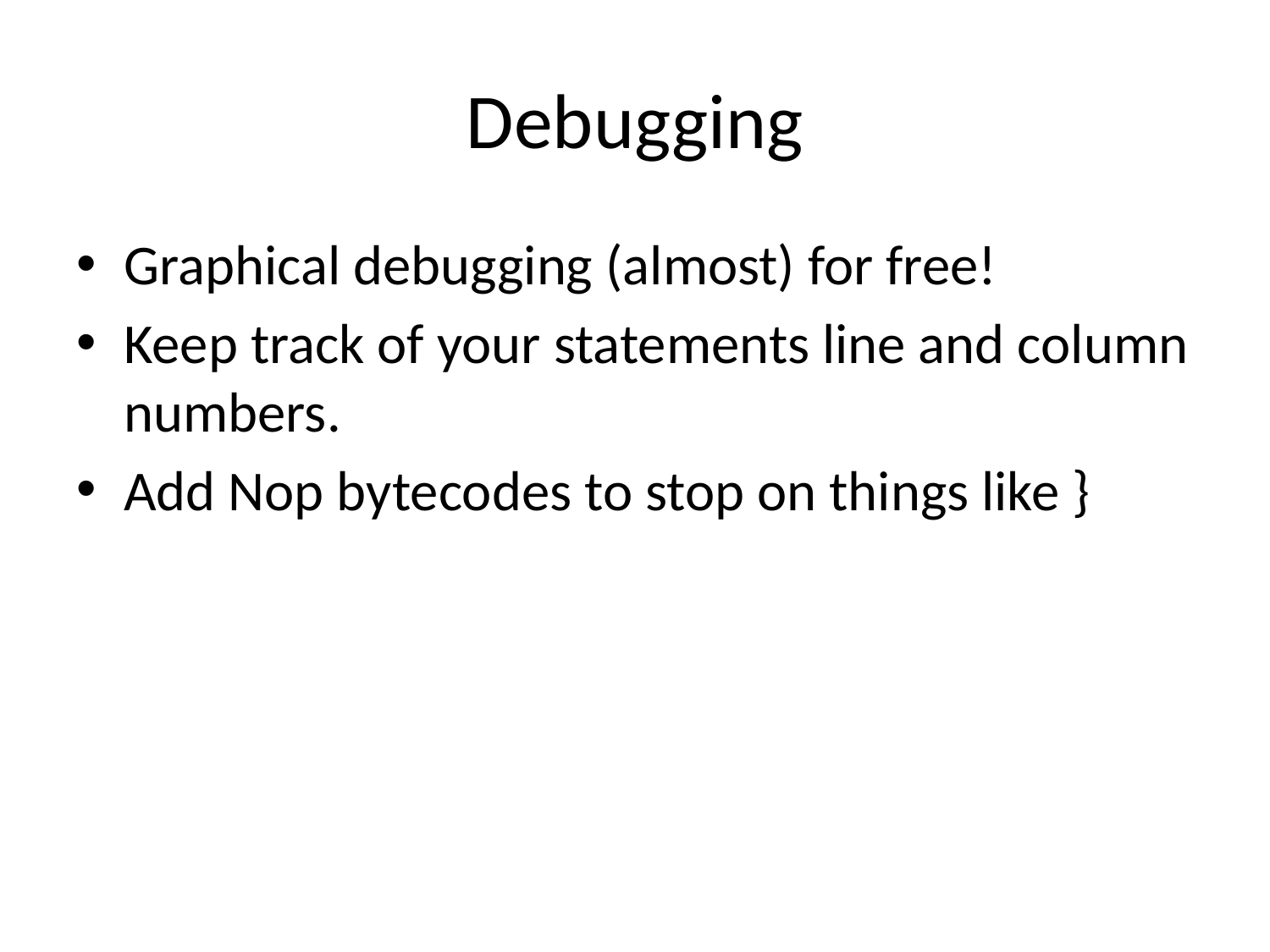

# Debugging
Graphical debugging (almost) for free!
Keep track of your statements line and column numbers.
Add Nop bytecodes to stop on things like }